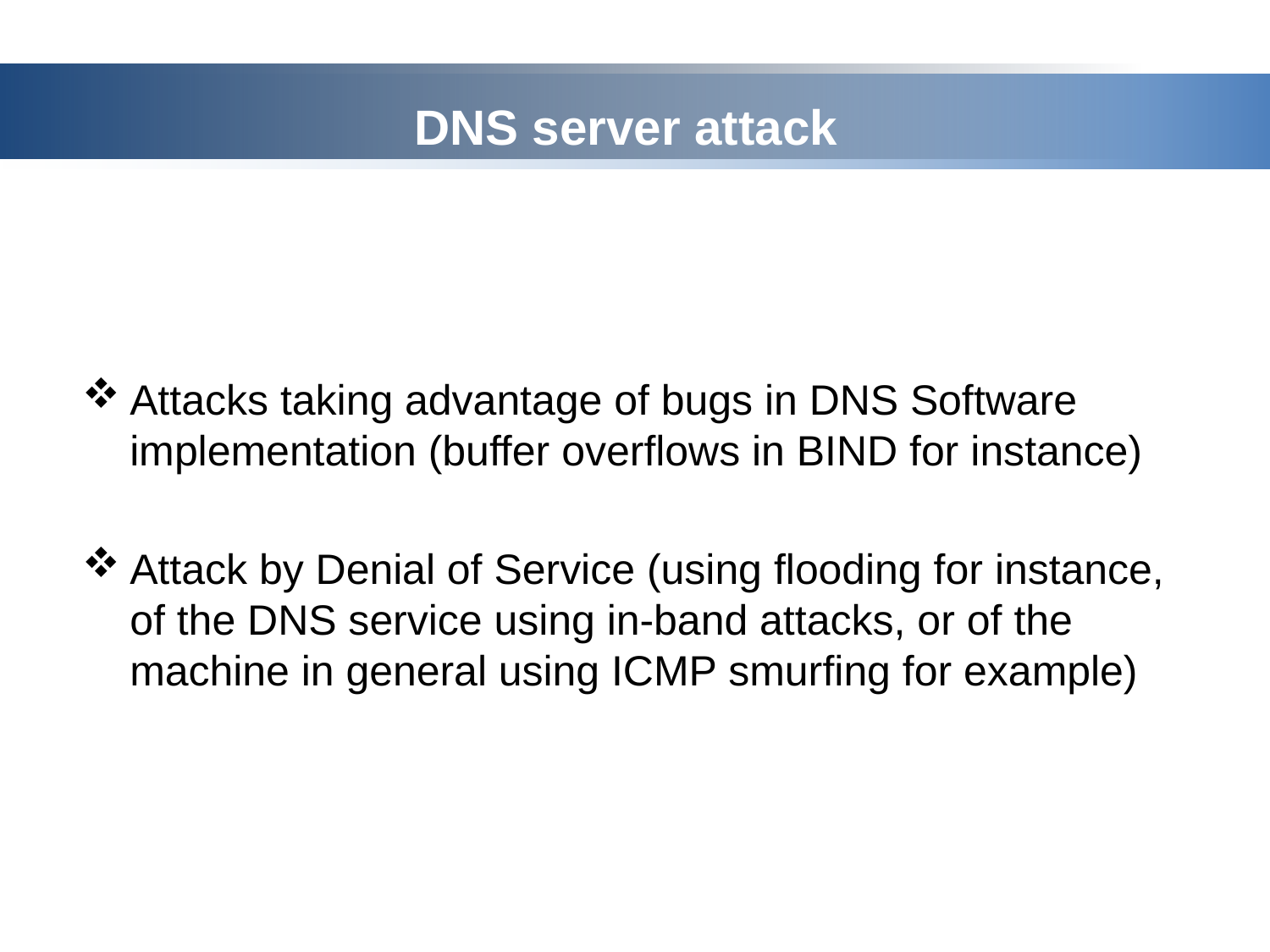

# DNS server attack

Attacks taking advantage of bugs in DNS Software implementation (buffer overflows in BIND for instance)

Attack by Denial of Service (using flooding for instance, of the DNS service using in-band attacks, or of the machine in general using ICMP smurfing for example)